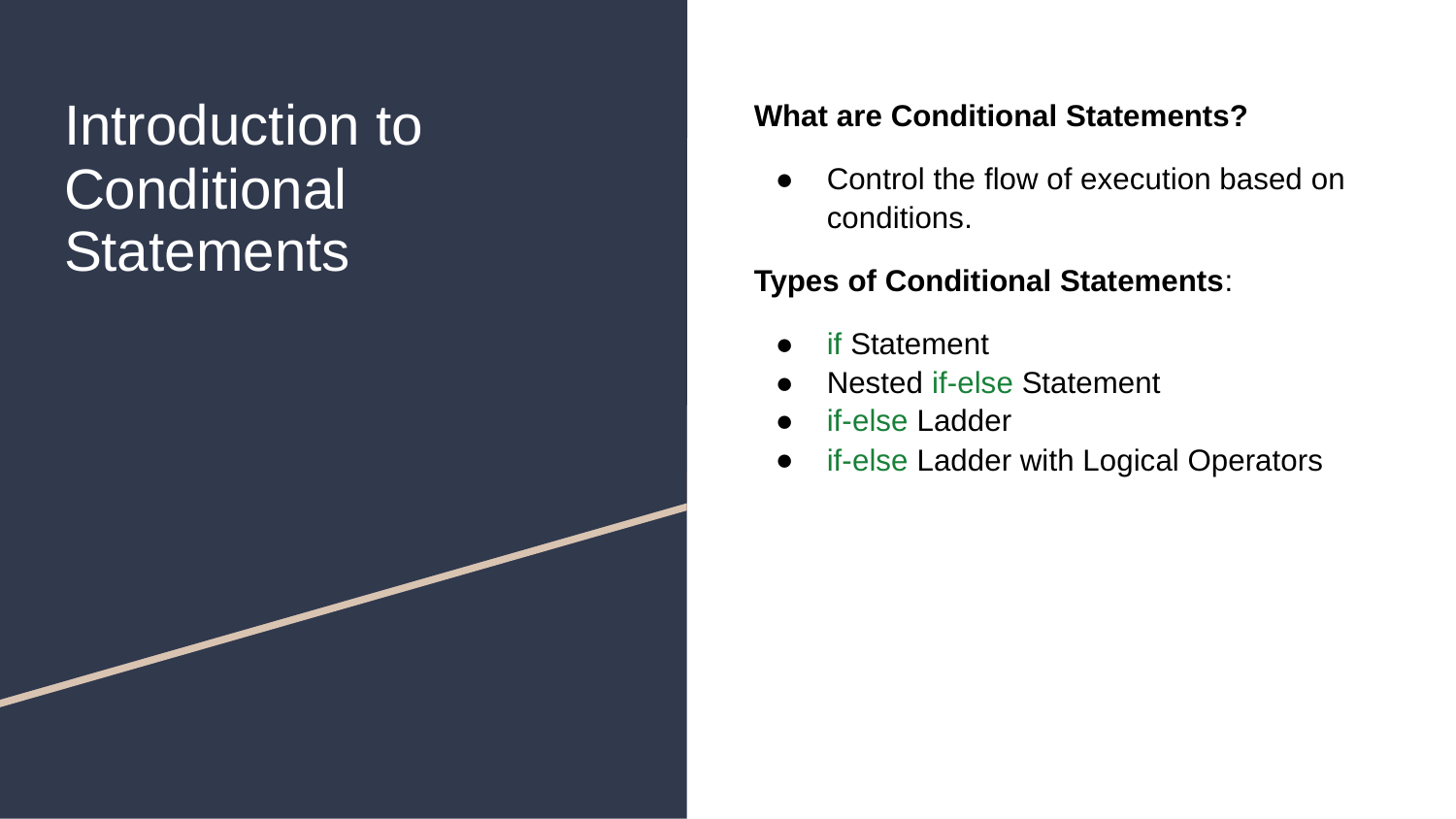

# Introduction to Conditional Statements
What are Conditional Statements?
Control the flow of execution based on conditions.
Types of Conditional Statements:
if Statement
Nested if-else Statement
if-else Ladder
if-else Ladder with Logical Operators